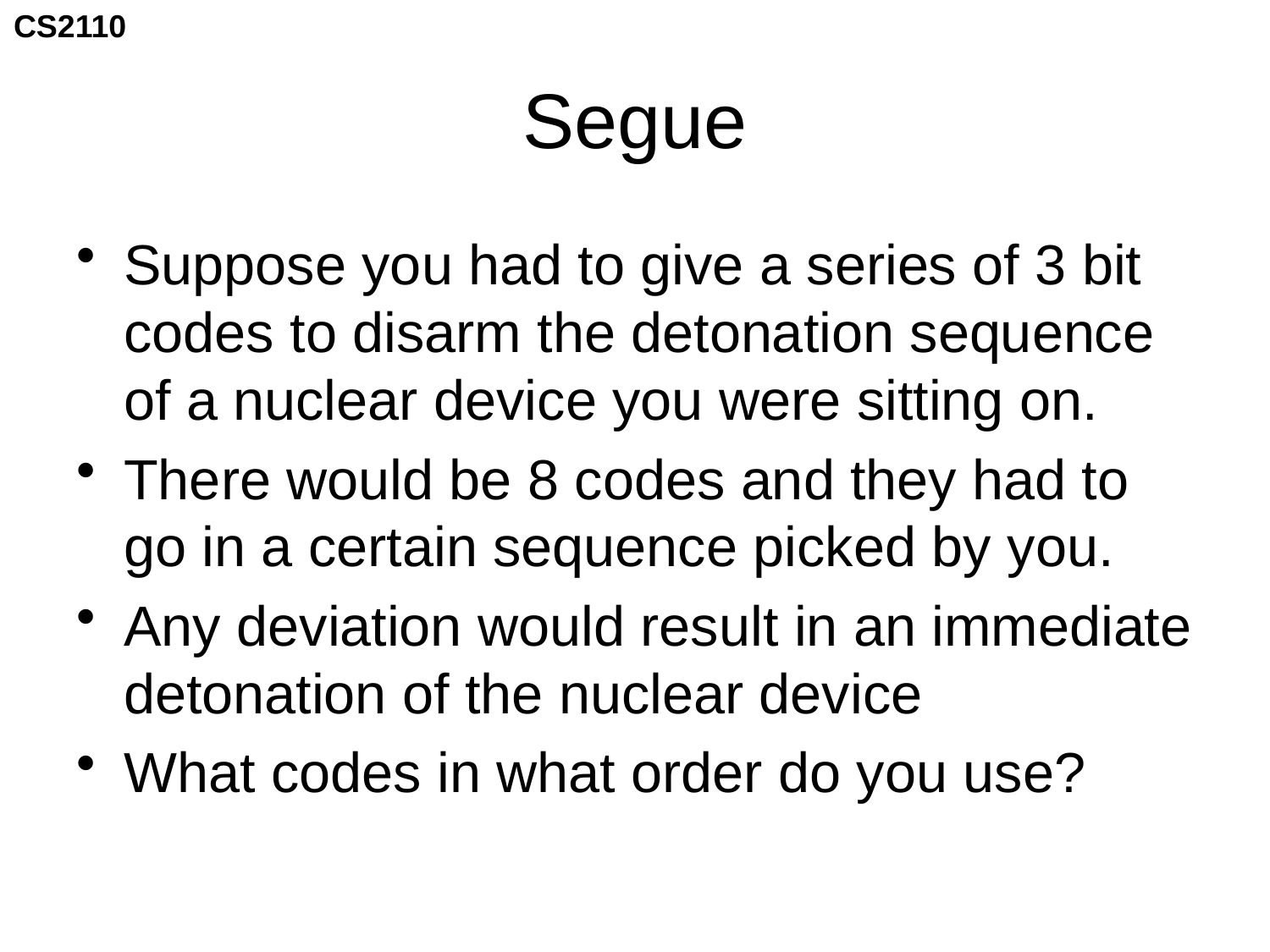

# Segue
Suppose you had to give a series of 3 bit codes to disarm the detonation sequence of a nuclear device you were sitting on.
There would be 8 codes and they had to go in a certain sequence picked by you.
Any deviation would result in an immediate detonation of the nuclear device
What codes in what order do you use?